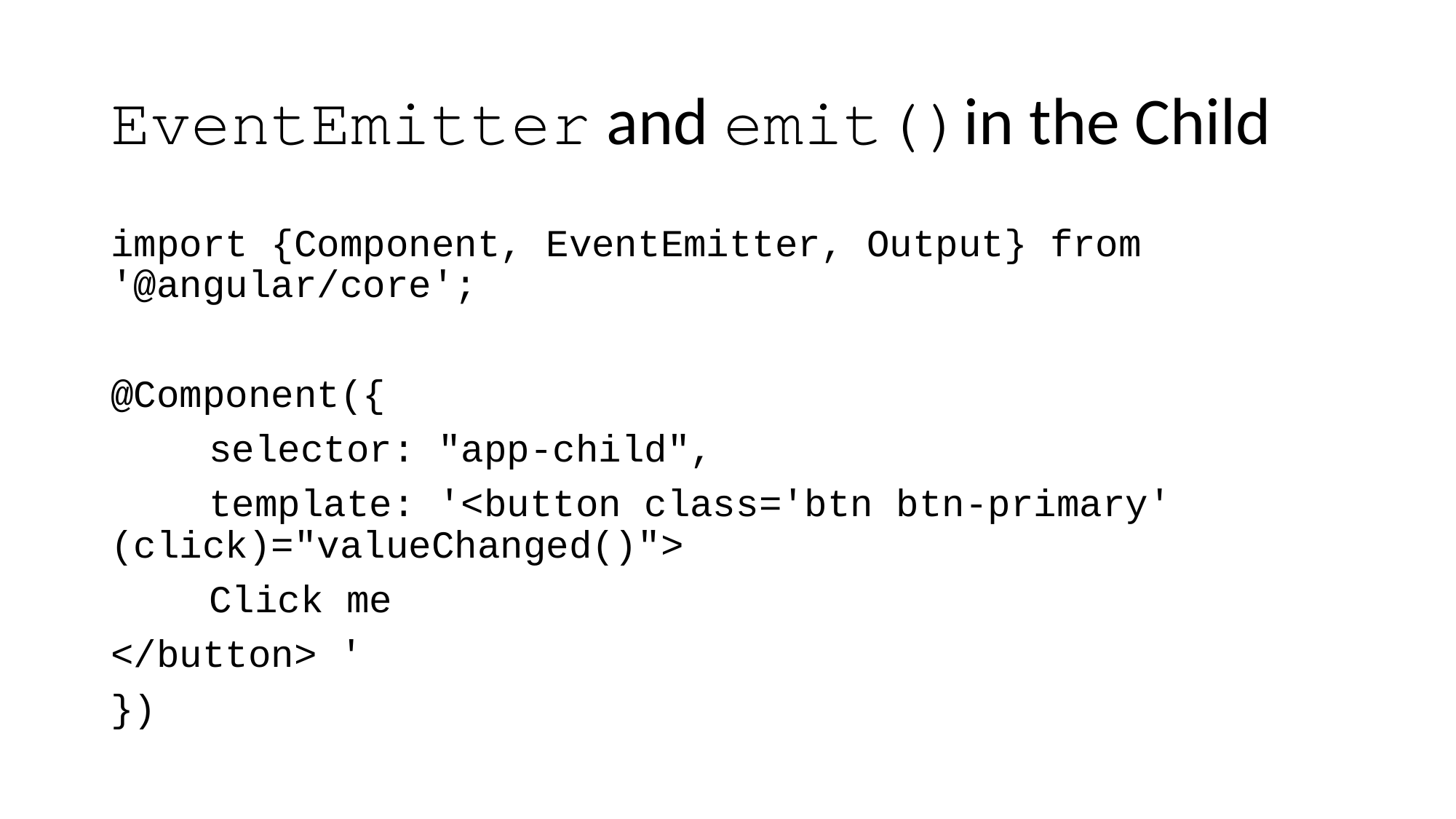

# EventEmitter and emit()in the Child
import {Component, EventEmitter, Output} from '@angular/core';

@Component({
	selector: "app-child",
	template: '<button class='btn btn-primary' (click)="valueChanged()">
	Click me
</button> '
})